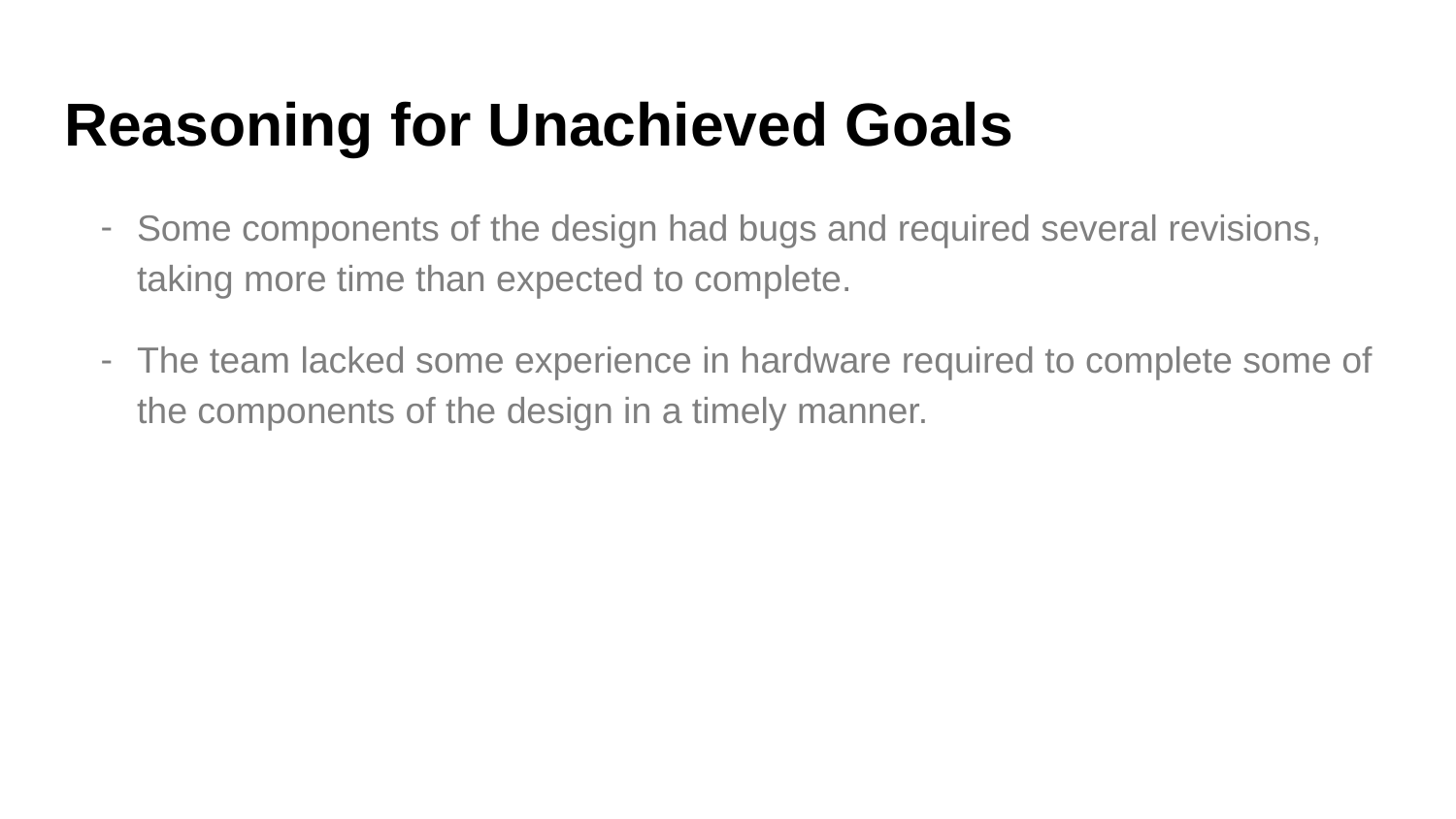

# Reasoning for Unachieved Goals
Some components of the design had bugs and required several revisions, taking more time than expected to complete.
The team lacked some experience in hardware required to complete some of the components of the design in a timely manner.